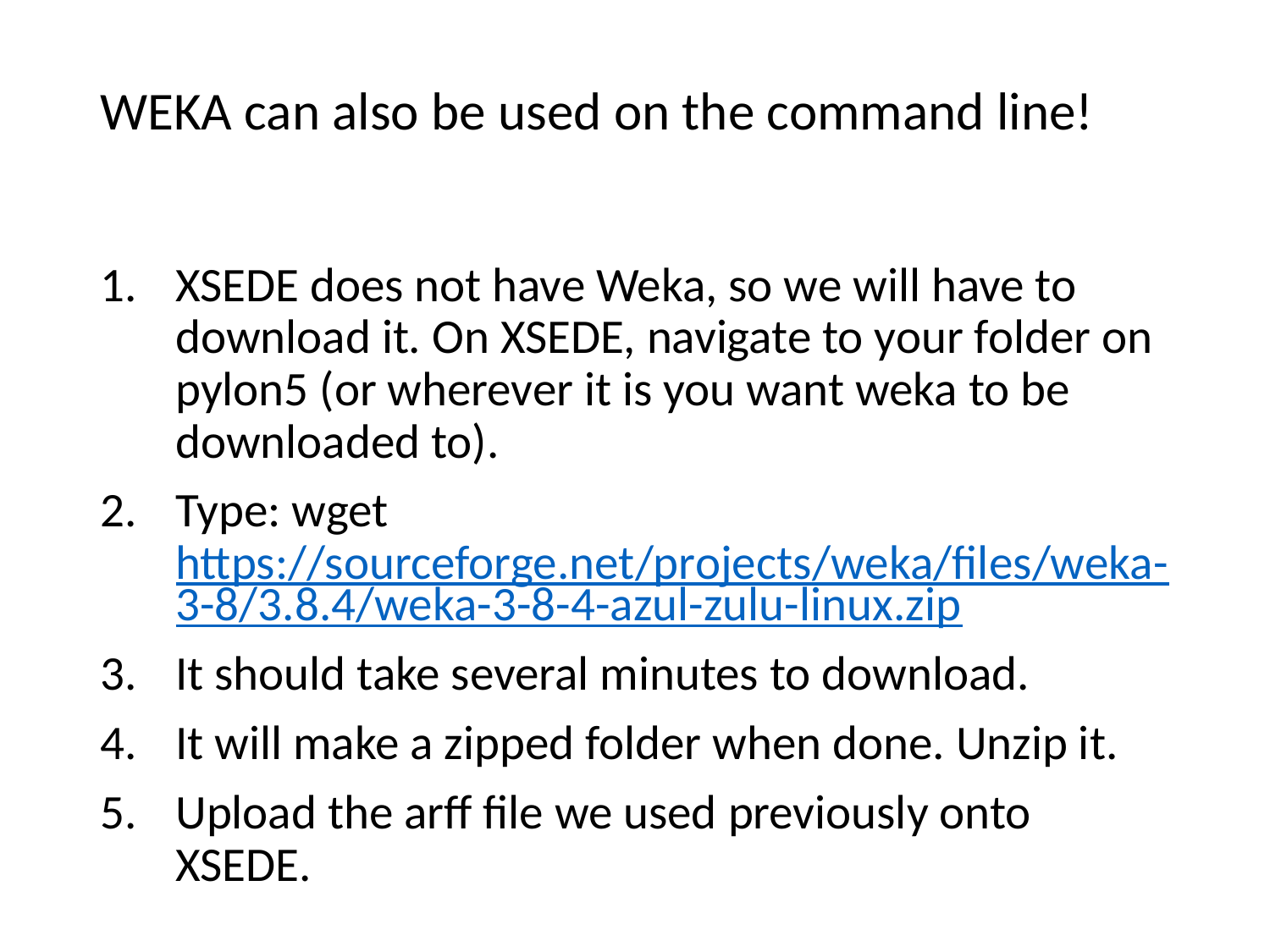

# WEKA can also be used on the command line!
XSEDE does not have Weka, so we will have to download it. On XSEDE, navigate to your folder on pylon5 (or wherever it is you want weka to be downloaded to).
Type: wget https://sourceforge.net/projects/weka/files/weka-3-8/3.8.4/weka-3-8-4-azul-zulu-linux.zip
It should take several minutes to download.
It will make a zipped folder when done. Unzip it.
Upload the arff file we used previously onto XSEDE.